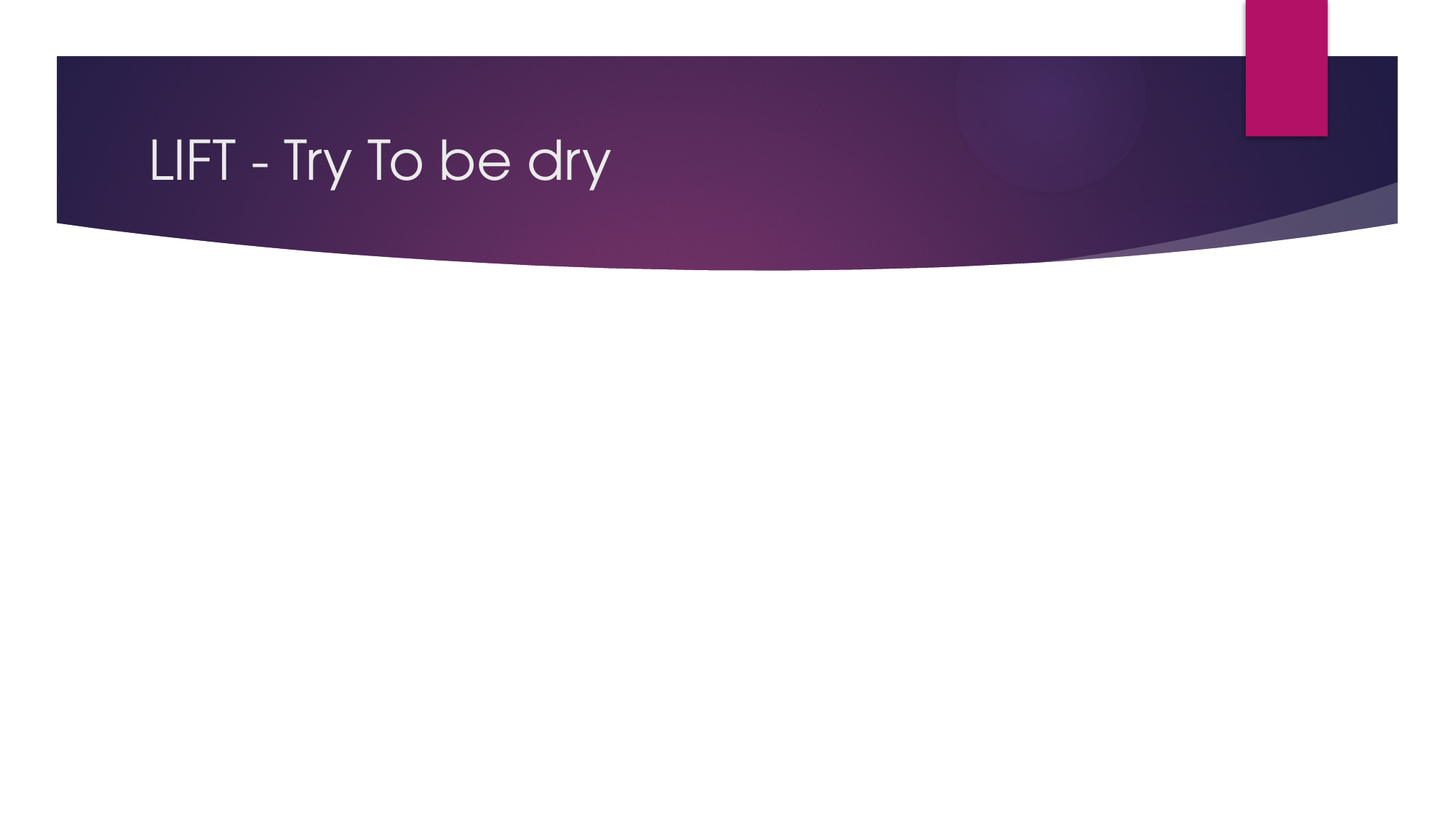

# LIFT - Try To be dry